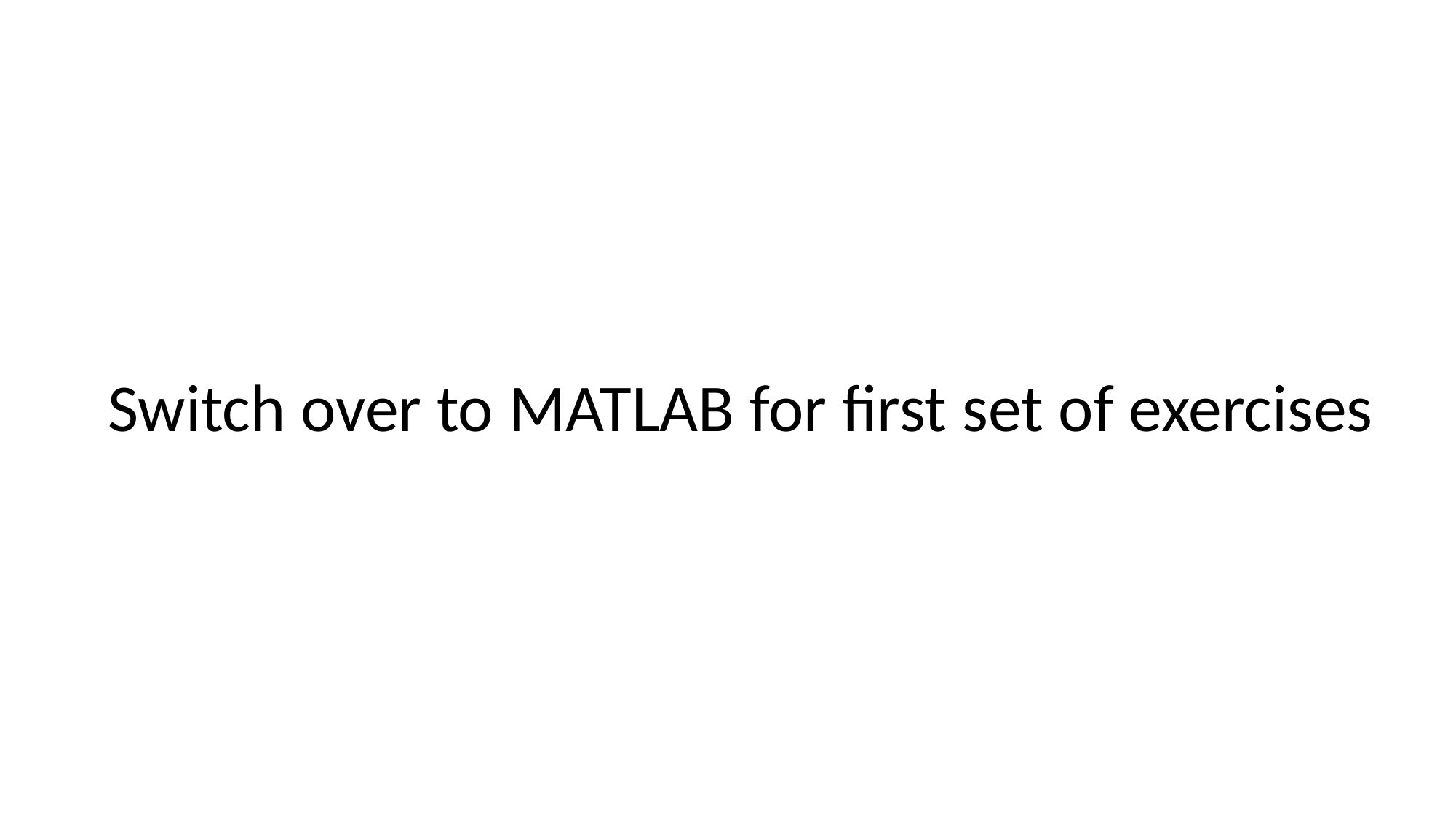

# Switch over to MATLAB for first set of exercises